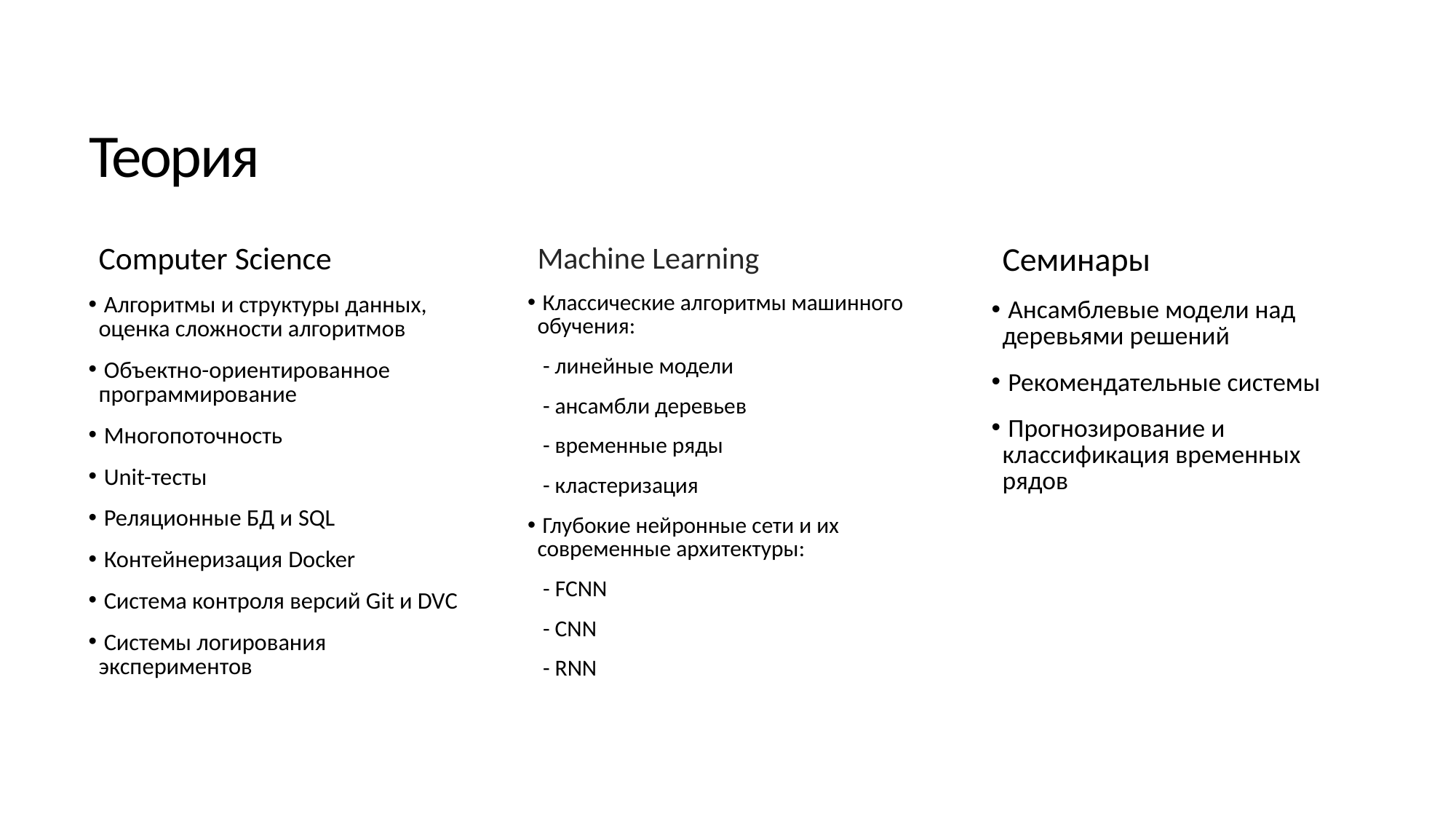

# Теория
Computer Science
 Алгоритмы и структуры данных, оценка сложности алгоритмов
 Объектно-ориентированное программирование
 Многопоточность
 Unit-тесты
 Реляционные БД и SQL
 Контейнеризация Docker
 Система контроля версий Git и DVC
 Системы логирования экспериментов
Machine Learning
 Классические алгоритмы машинного обучения:
   - линейные модели
   - ансамбли деревьев
   - временные ряды
   - кластеризация
 Глубокие нейронные сети и их современные архитектуры:
   - FCNN
   - CNN
   - RNN

Семинары
 Ансамблевые модели над деревьями решений
 Рекомендательные системы
 Прогнозирование и классификация временных рядов